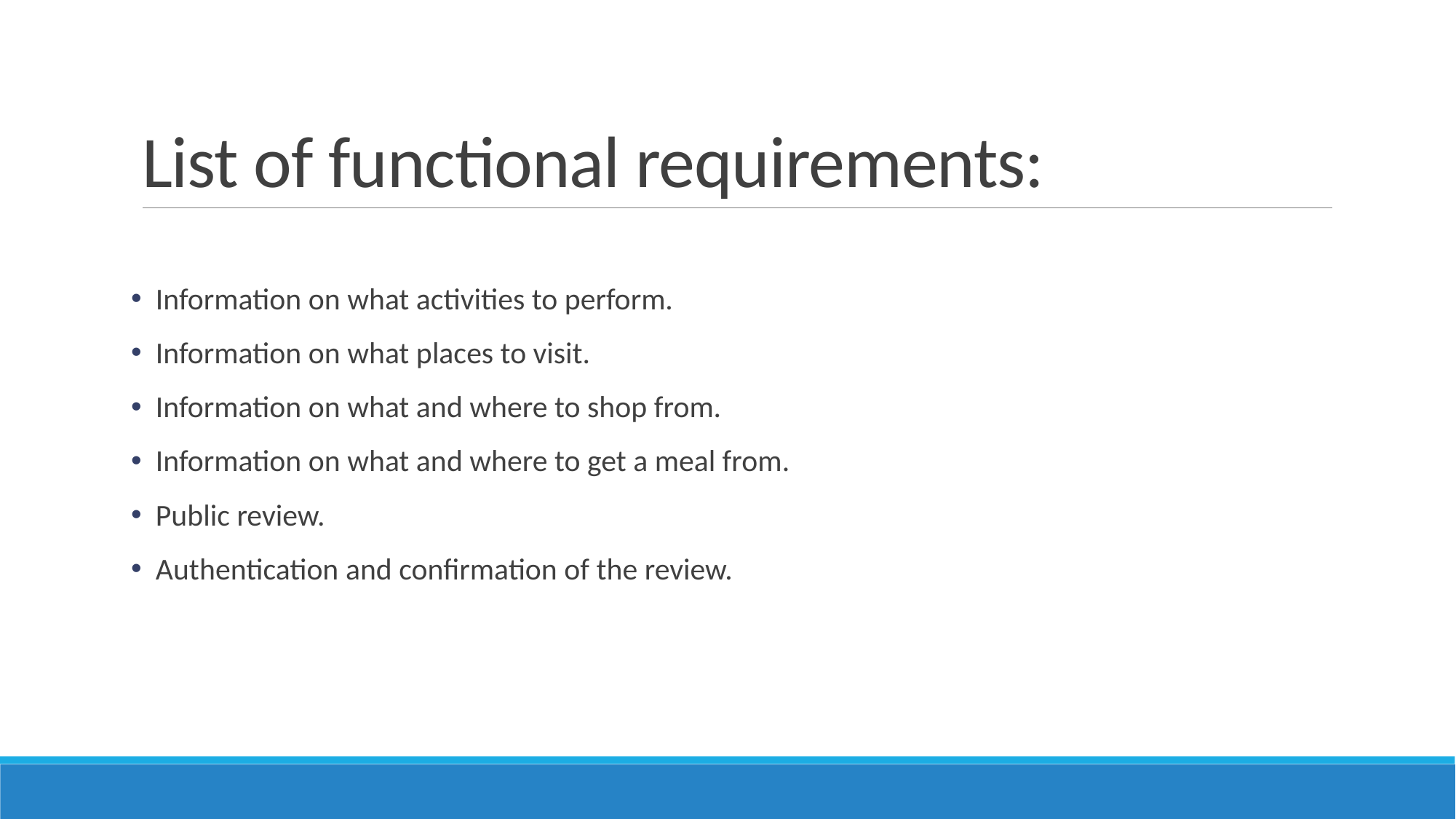

# List of functional requirements:

  Information on what activities to perform.
  Information on what places to visit.
  Information on what and where to shop from.
  Information on what and where to get a meal from.
  Public review.
  Authentication and confirmation of the review.